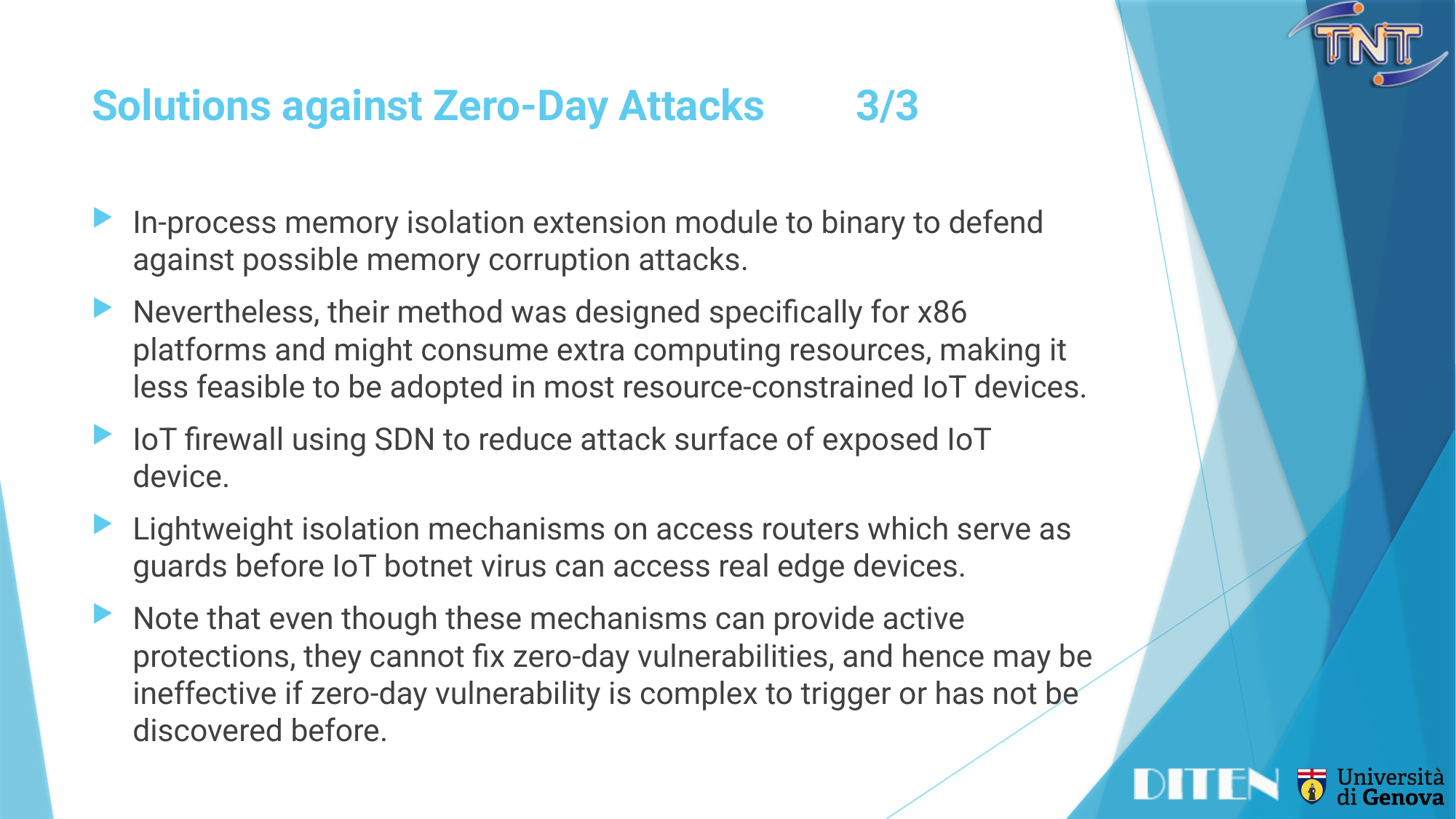

# Solutions against Zero-Day Attacks	3/3
In-process memory isolation extension module to binary to defend against possible memory corruption attacks.
Nevertheless, their method was designed specifically for x86 platforms and might consume extra computing resources, making it less feasible to be adopted in most resource-constrained IoT devices.
IoT firewall using SDN to reduce attack surface of exposed IoT device.
Lightweight isolation mechanisms on access routers which serve as guards before IoT botnet virus can access real edge devices.
Note that even though these mechanisms can provide active protections, they cannot fix zero-day vulnerabilities, and hence may be ineffective if zero-day vulnerability is complex to trigger or has not be discovered before.